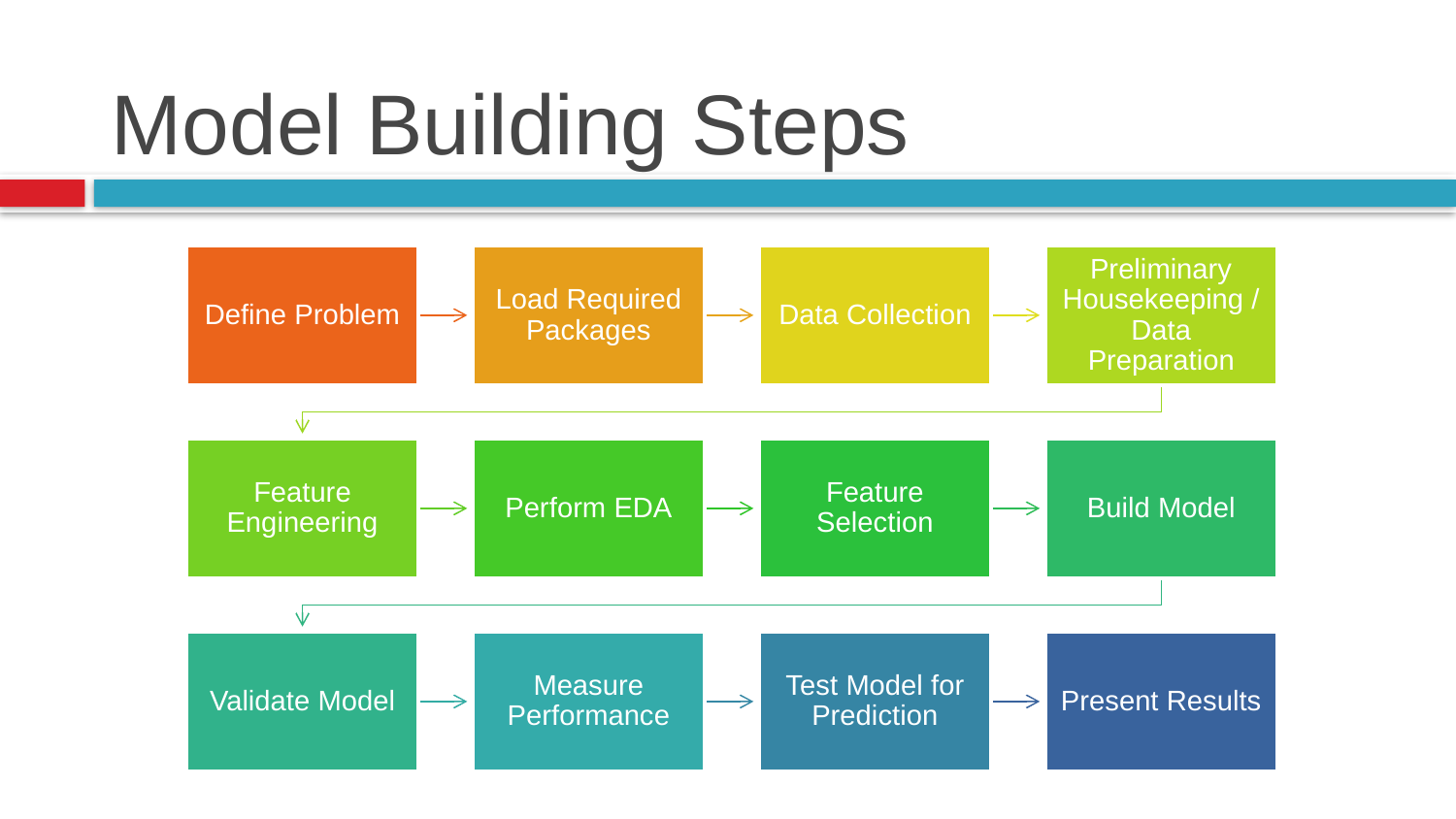

# Model Building Steps

Define Problem

Load Required Packages

Data Collection

Preliminary Housekeeping / Data Preparation

Feature Engineering

Perform EDA

Feature Selection

Build Model

Validate Model

Measure Performance

Test Model for Prediction
Present Results